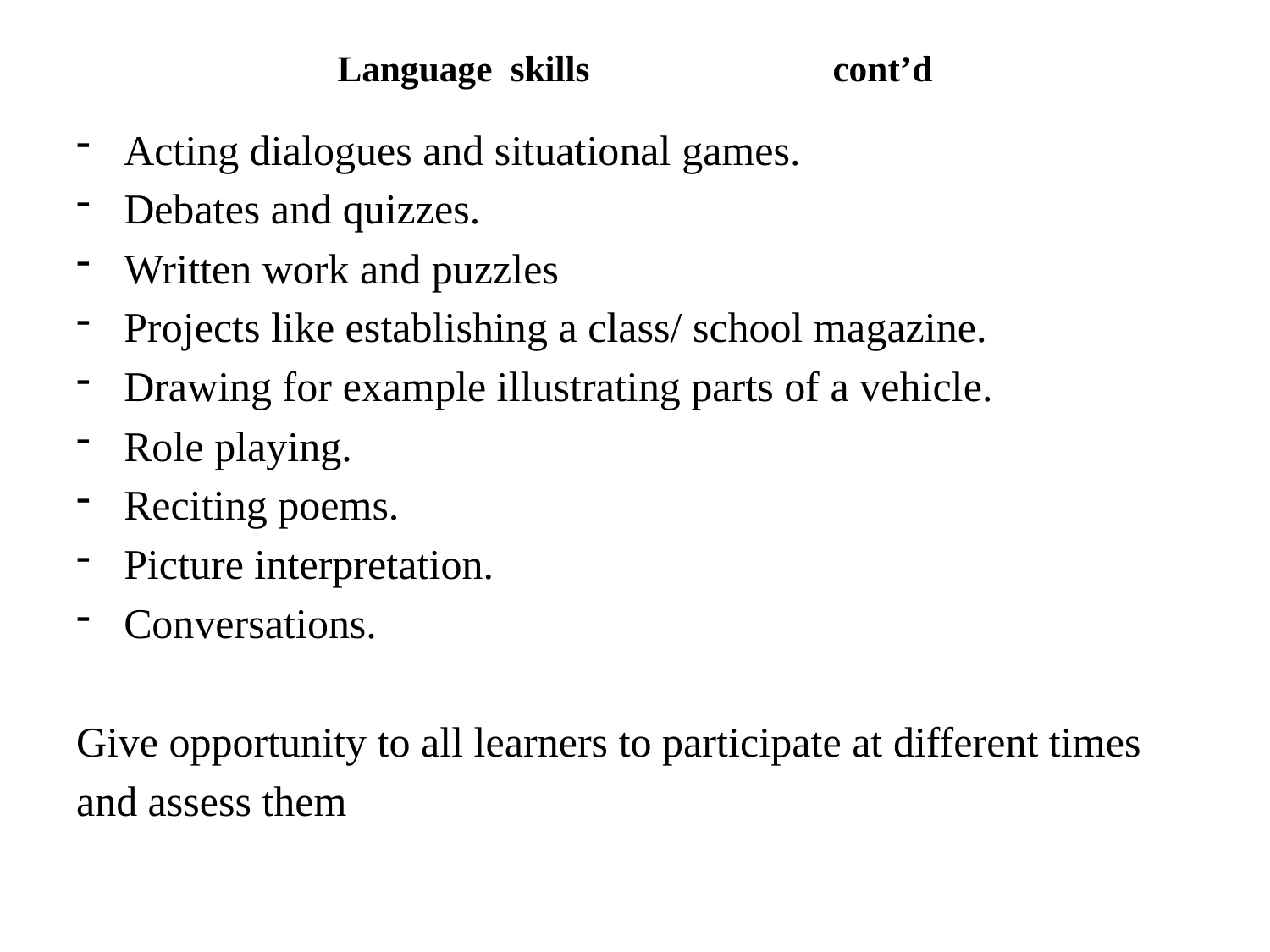

# Language  skills 			cont’d
Acting dialogues and situational games.
Debates and quizzes.
Written work and puzzles
Projects like establishing a class/ school magazine.
Drawing for example illustrating parts of a vehicle.
Role playing.
Reciting poems.
Picture interpretation.
Conversations.

Give opportunity to all learners to participate at different times
and assess them